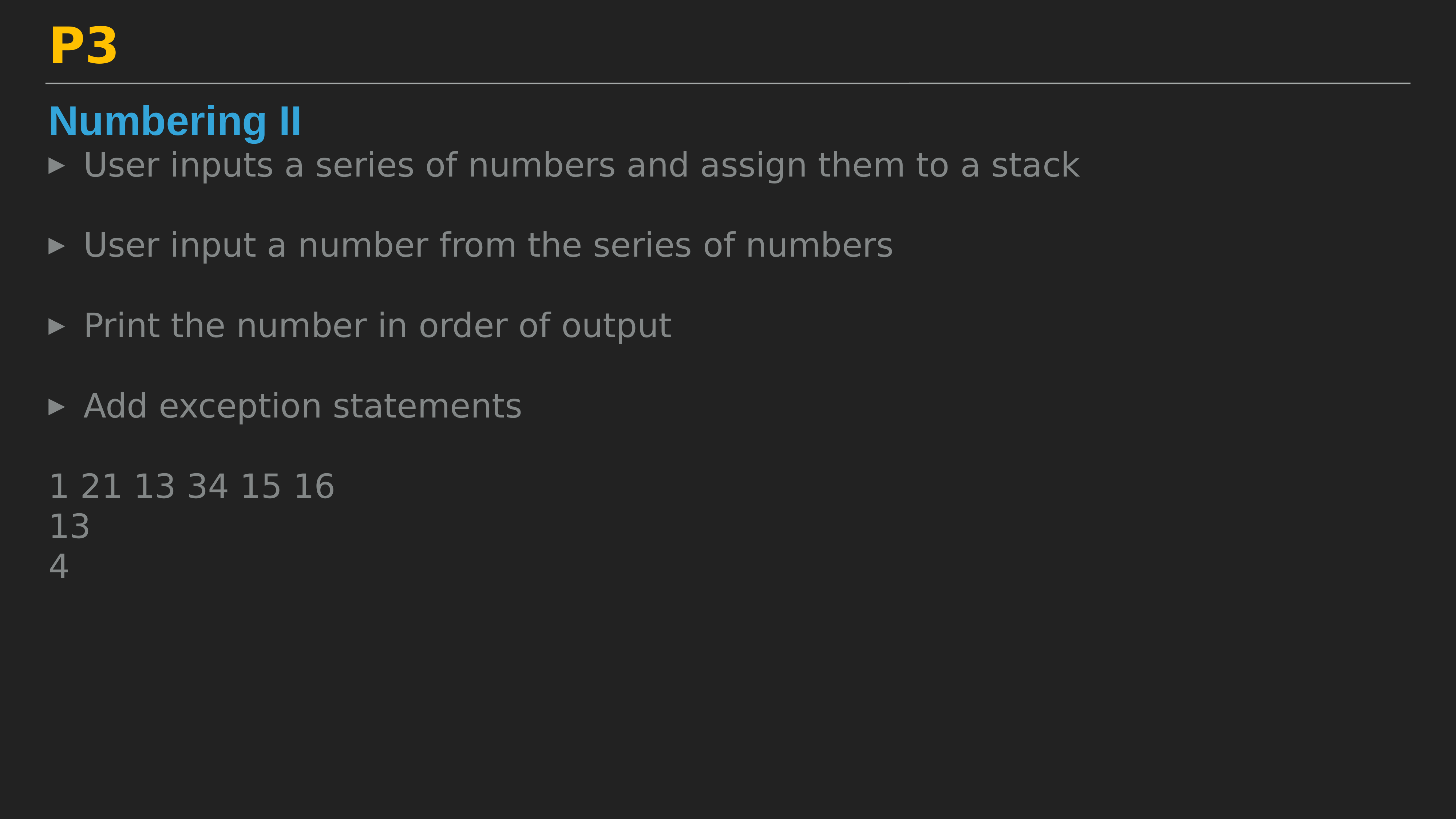

P3
Numbering II
User inputs a series of numbers and assign them to a stack

User input a number from the series of numbers

Print the number in order of output

Add exception statements

1 21 13 34 15 16
13
4